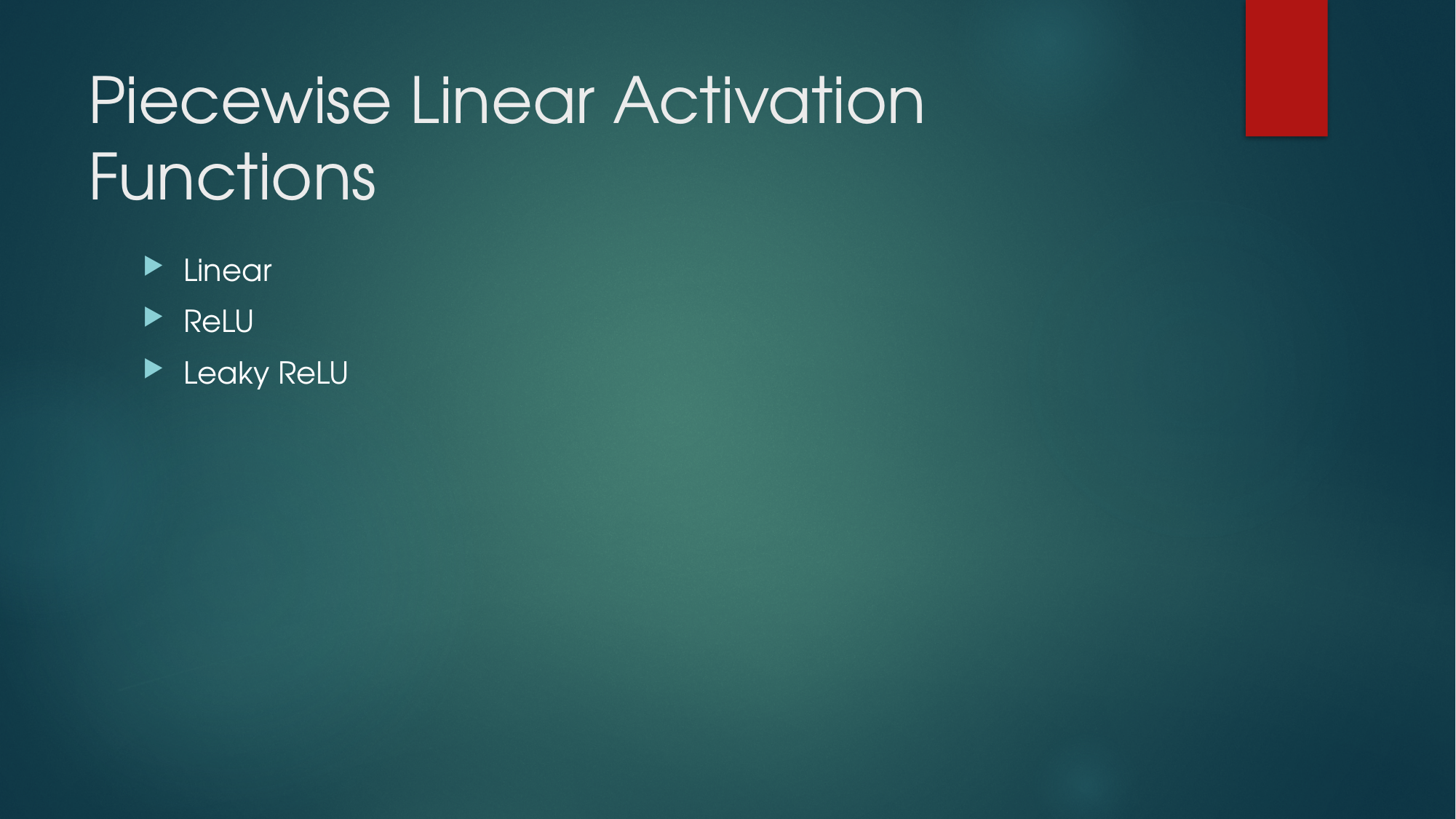

# Piecewise Linear Activation Functions
Linear
ReLU
Leaky ReLU